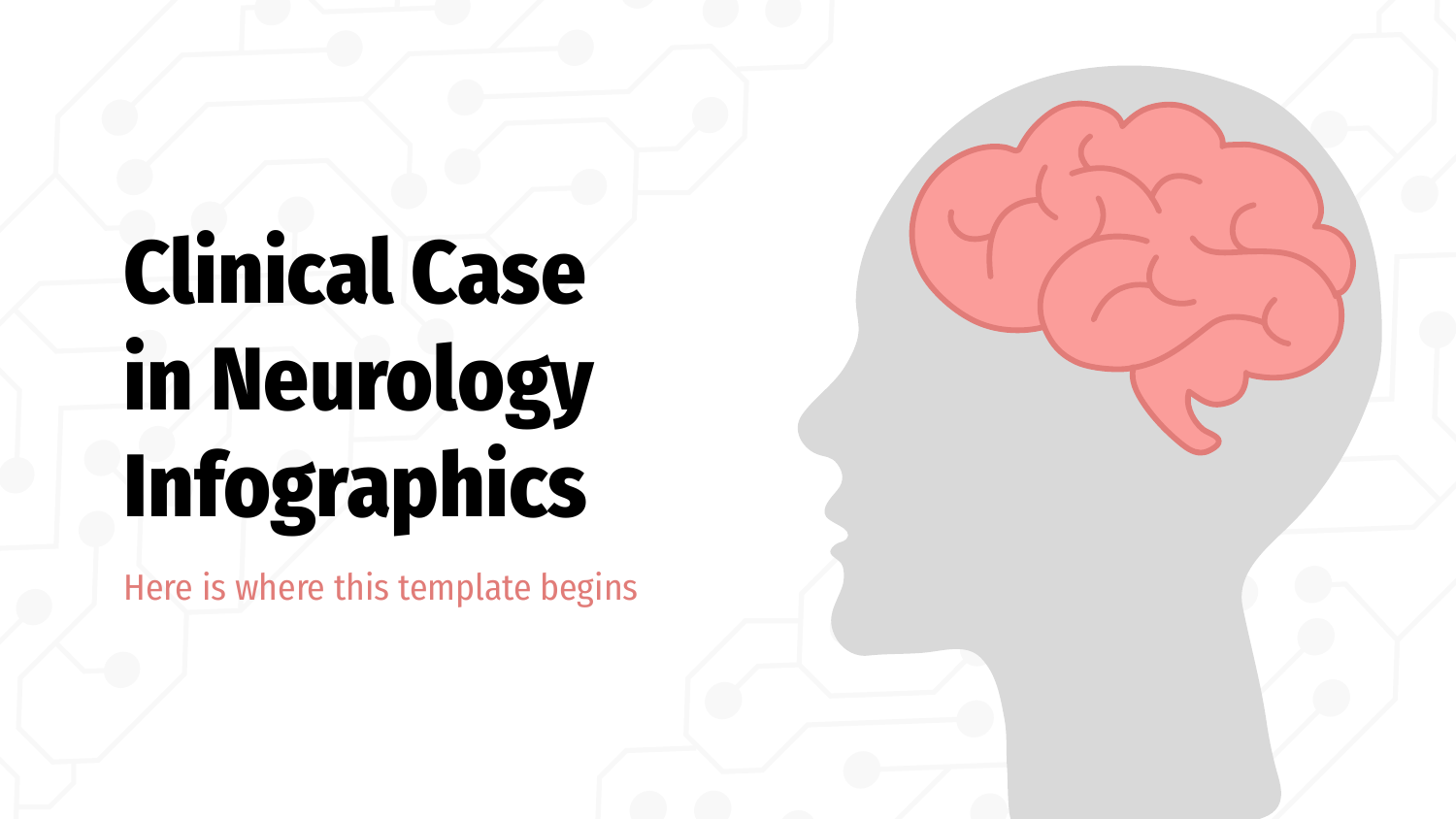

# Clinical Case in Neurology Infographics

Here is where this template begins